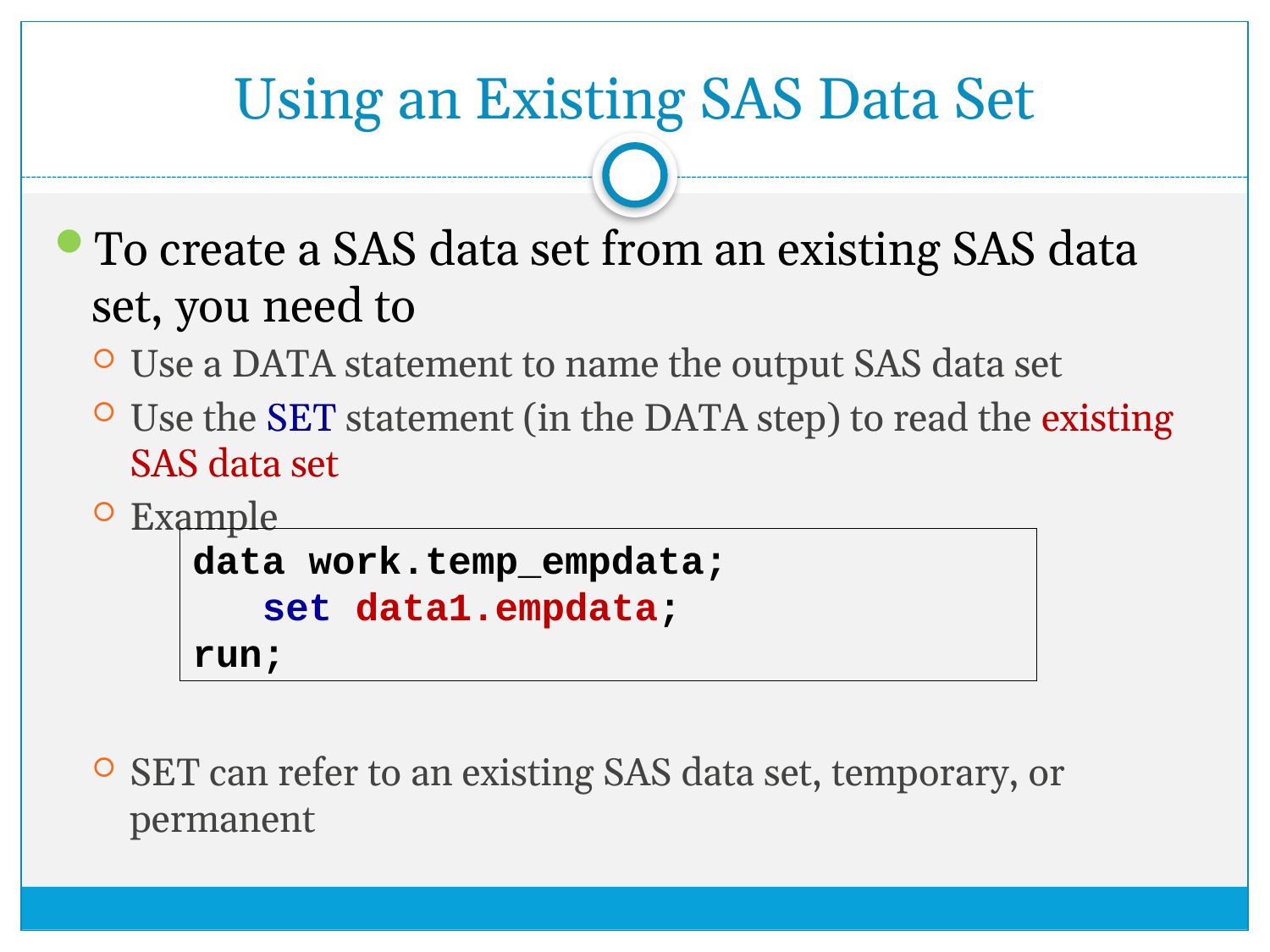

# Using an Existing SAS Data Set
To create a SAS data set from an existing SAS data set, you need to
Use a DATA statement to name the output SAS data set
Use the SET statement (in the DATA step) to read the existing SAS data set
Example

SET can refer to an existing SAS data set, temporary, or permanent

data work.temp_empdata;
   set data1.empdata;
run;